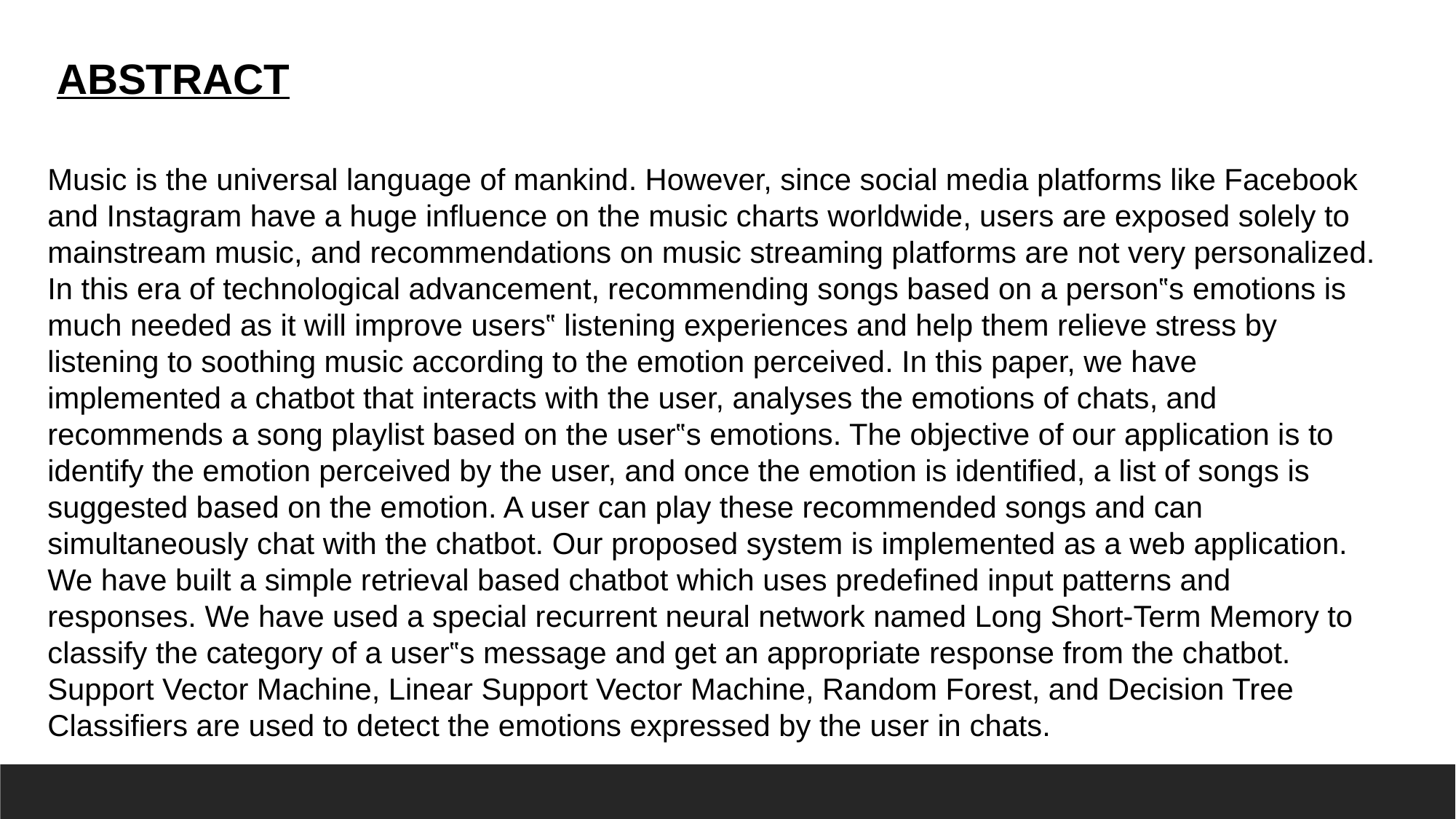

ABSTRACT
Music is the universal language of mankind. However, since social media platforms like Facebook and Instagram have a huge influence on the music charts worldwide, users are exposed solely to mainstream music, and recommendations on music streaming platforms are not very personalized. In this era of technological advancement, recommending songs based on a person‟s emotions is much needed as it will improve users‟ listening experiences and help them relieve stress by listening to soothing music according to the emotion perceived. In this paper, we have implemented a chatbot that interacts with the user, analyses the emotions of chats, and recommends a song playlist based on the user‟s emotions. The objective of our application is to identify the emotion perceived by the user, and once the emotion is identified, a list of songs is suggested based on the emotion. A user can play these recommended songs and can simultaneously chat with the chatbot. Our proposed system is implemented as a web application. We have built a simple retrieval based chatbot which uses predefined input patterns and responses. We have used a special recurrent neural network named Long Short-Term Memory to classify the category of a user‟s message and get an appropriate response from the chatbot. Support Vector Machine, Linear Support Vector Machine, Random Forest, and Decision Tree Classifiers are used to detect the emotions expressed by the user in chats.